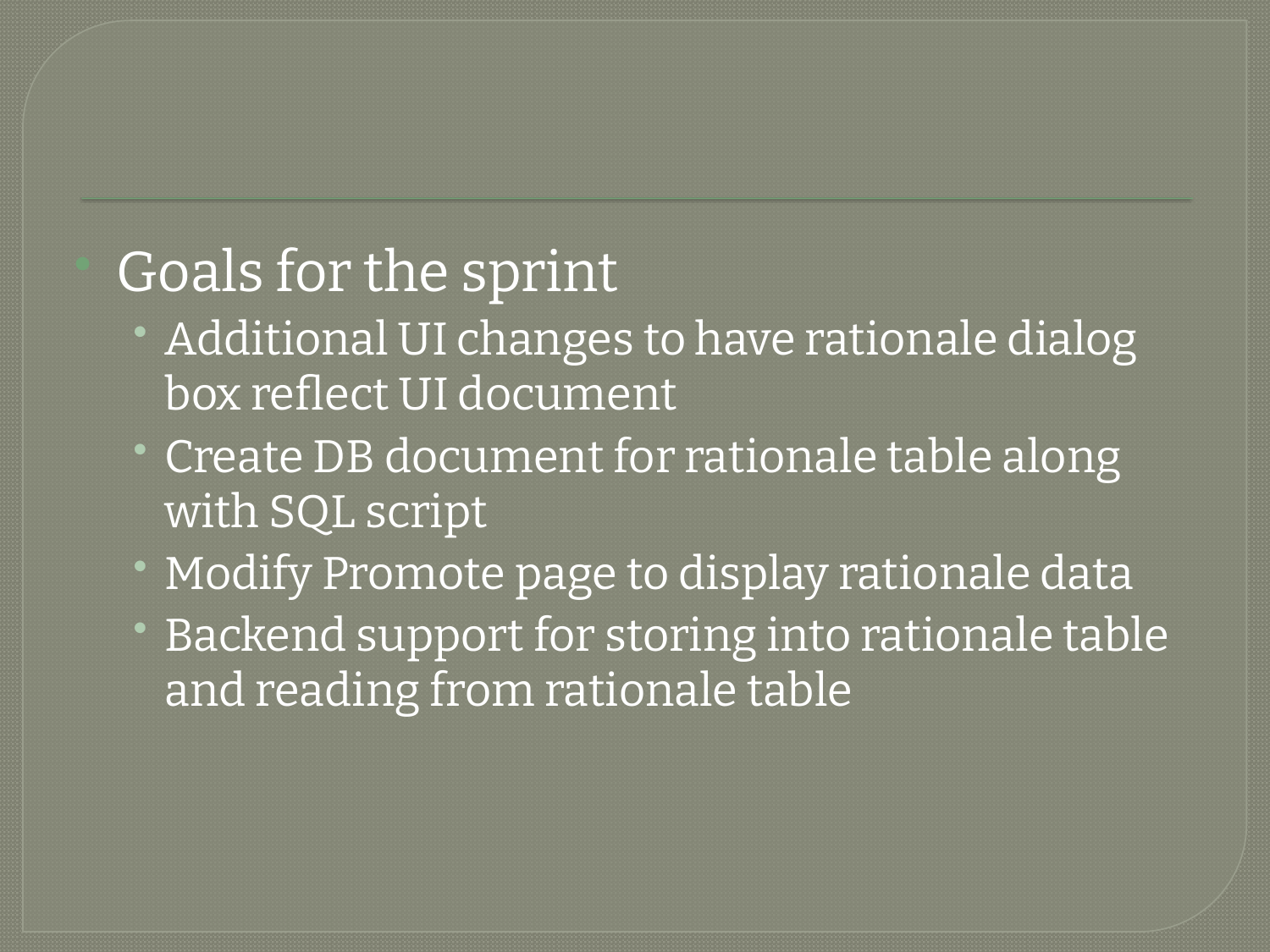

#
Goals for the sprint
Additional UI changes to have rationale dialog box reflect UI document
Create DB document for rationale table along with SQL script
Modify Promote page to display rationale data
Backend support for storing into rationale table and reading from rationale table